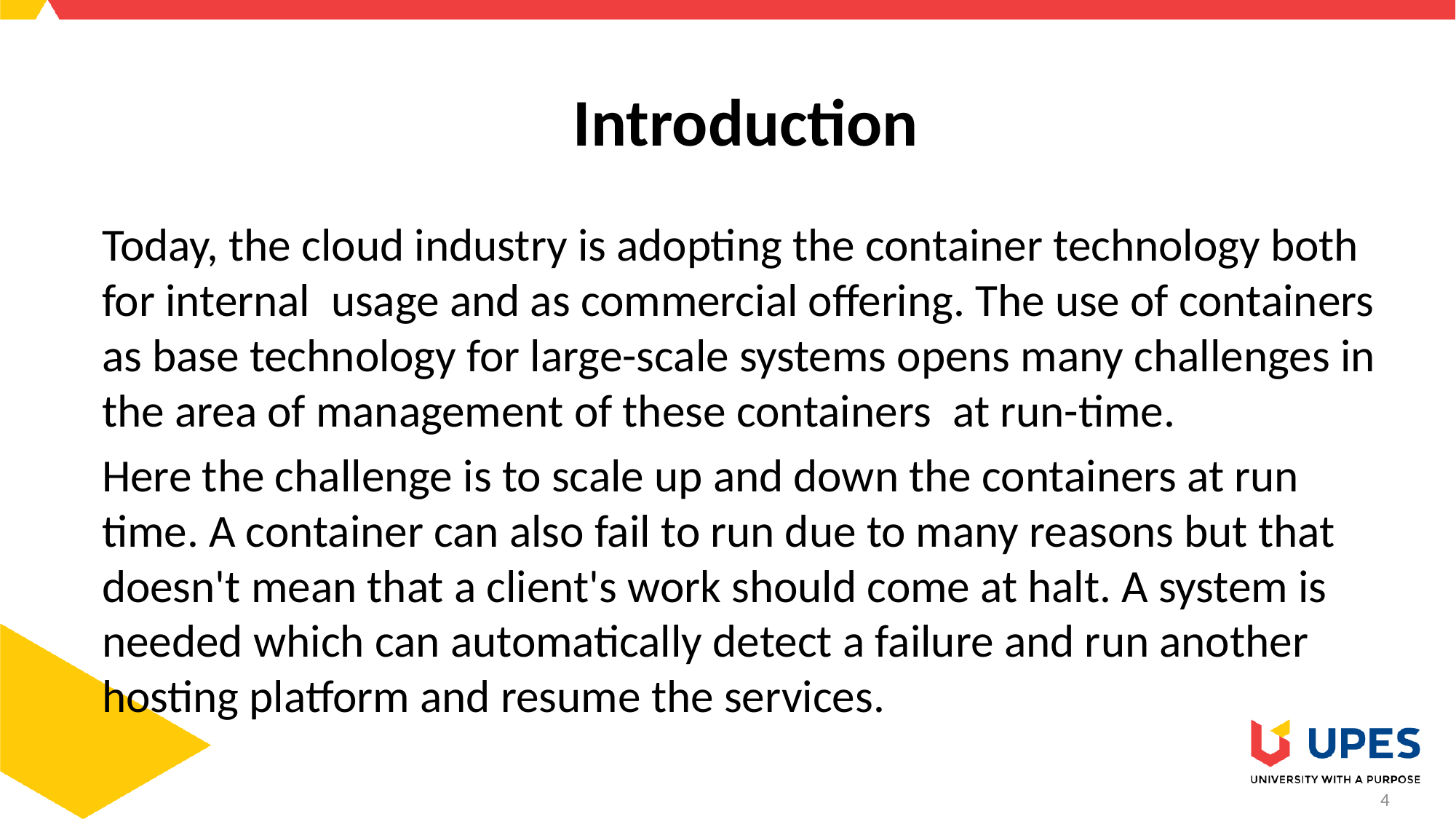

# Introduction
Today, the cloud industry is adopting the container technology both for internal  usage and as commercial offering. The use of containers as base technology for large-scale systems opens many challenges in the area of management of these containers  at run-time.
Here the challenge is to scale up and down the containers at run time. A container can also fail to run due to many reasons but that doesn't mean that a client's work should come at halt. A system is needed which can automatically detect a failure and run another hosting platform and resume the services.